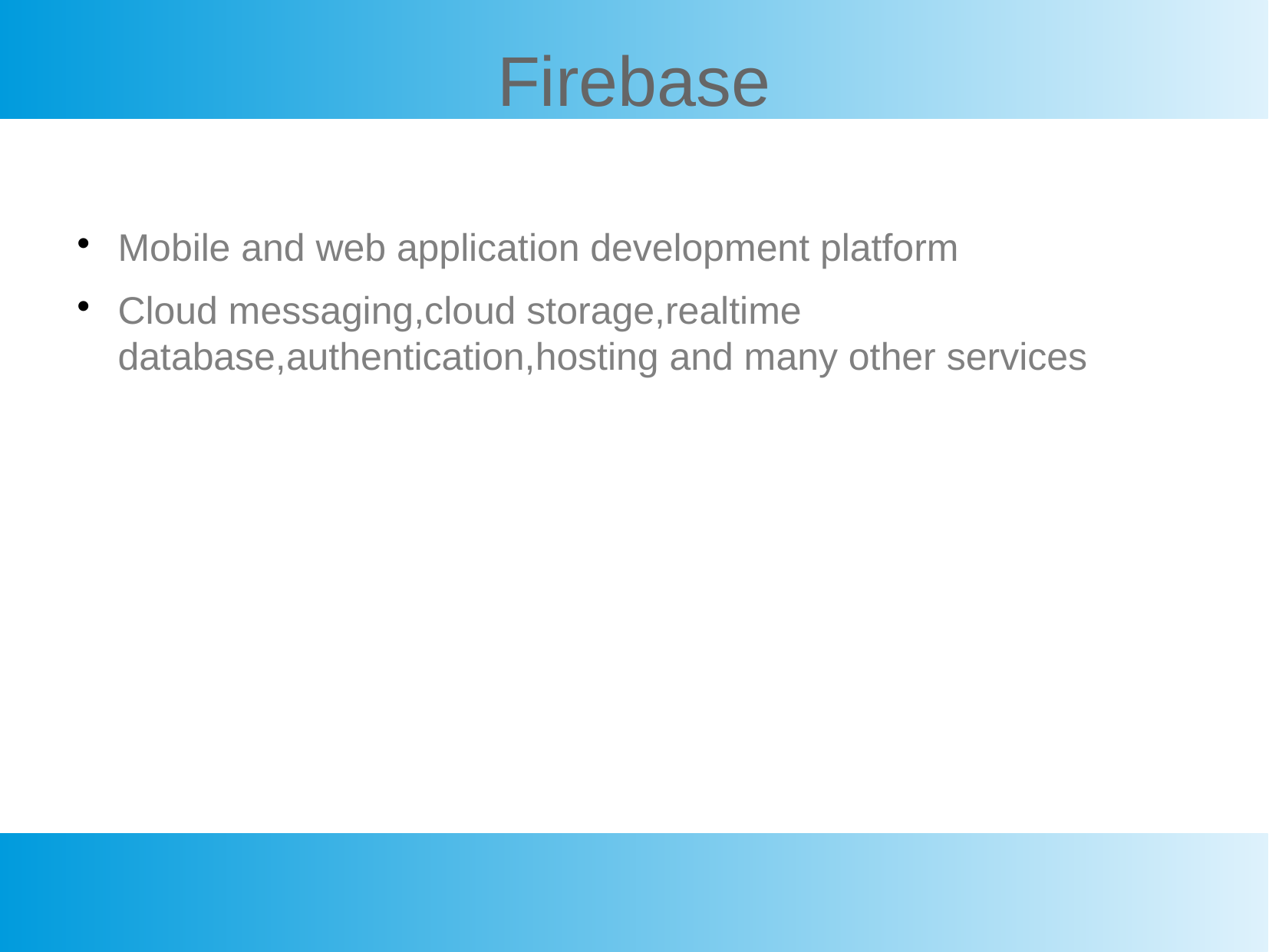

Firebase
Mobile and web application development platform
Cloud messaging,cloud storage,realtime database,authentication,hosting and many other services